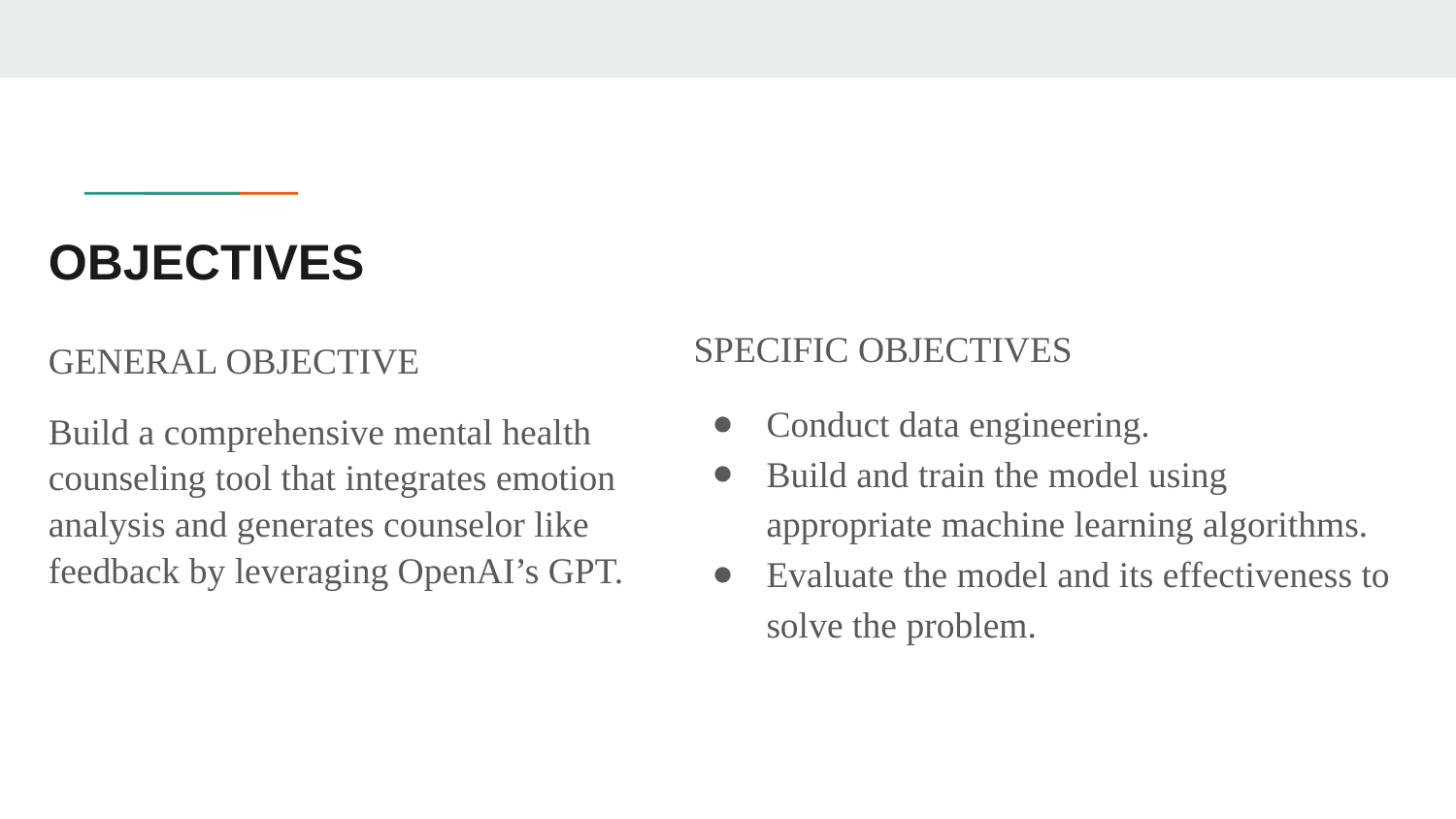

# OBJECTIVES
SPECIFIC OBJECTIVES
Conduct data engineering.
Build and train the model using appropriate machine learning algorithms.
Evaluate the model and its effectiveness to solve the problem.
GENERAL OBJECTIVE
Build a comprehensive mental health counseling tool that integrates emotion analysis and generates counselor like feedback by leveraging OpenAI’s GPT.